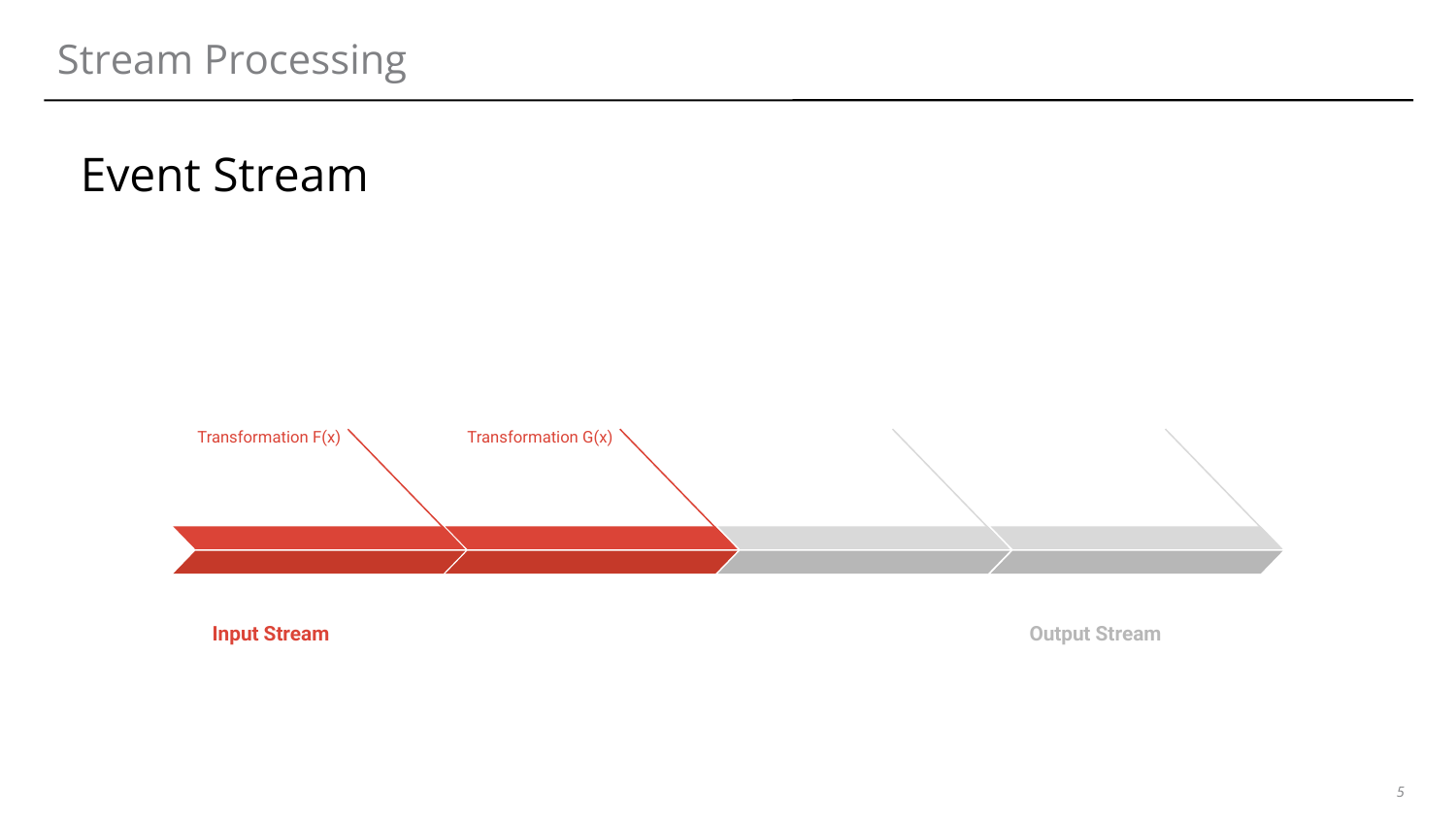

# Stream Processing
Event Stream

Output Stream

Transformation F(x)

Input Stream
Transformation G(x)

5